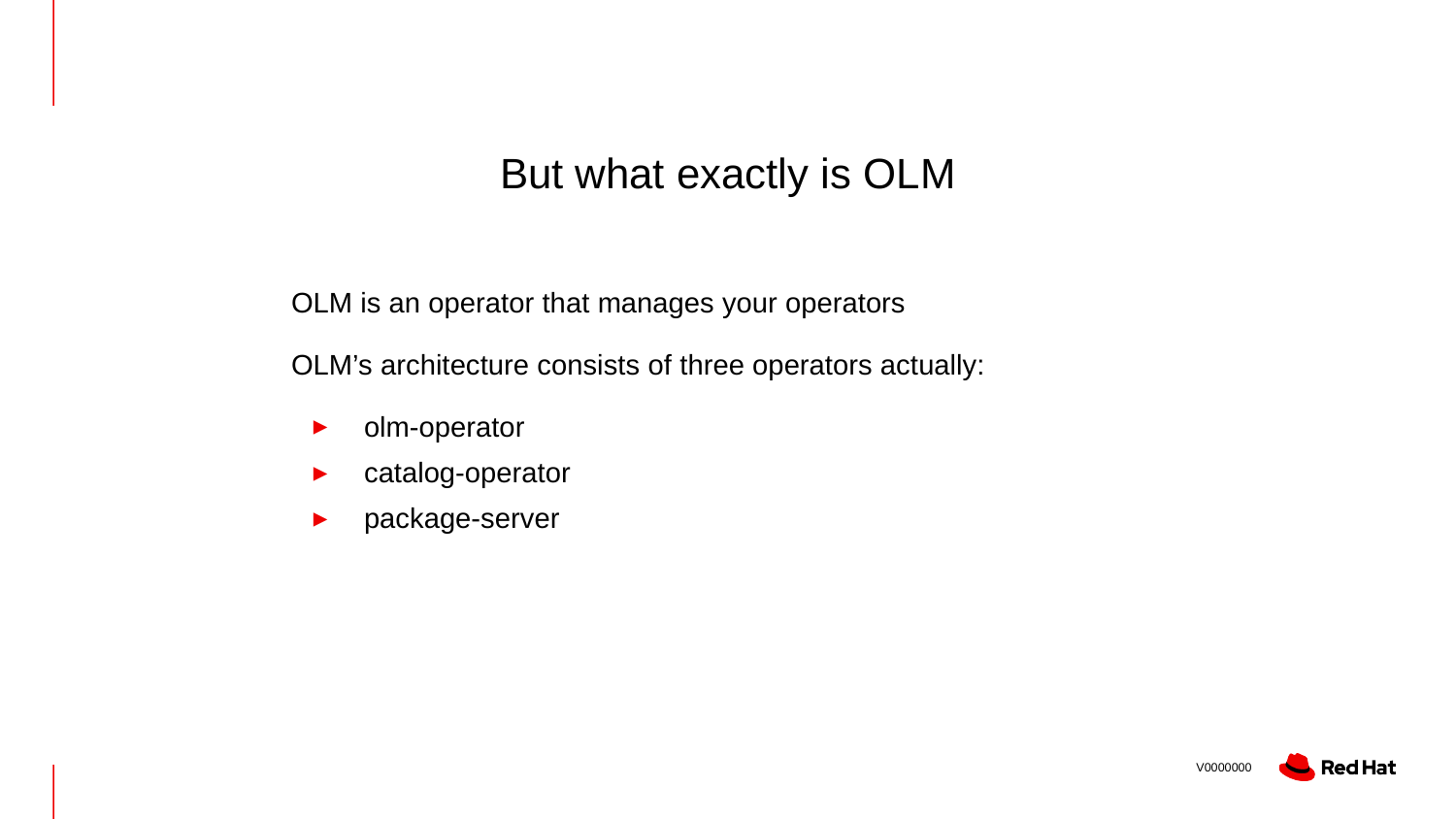

# But what exactly is OLM
OLM is an operator that manages your operators
OLM’s architecture consists of three operators actually:
olm-operator
catalog-operator
package-server